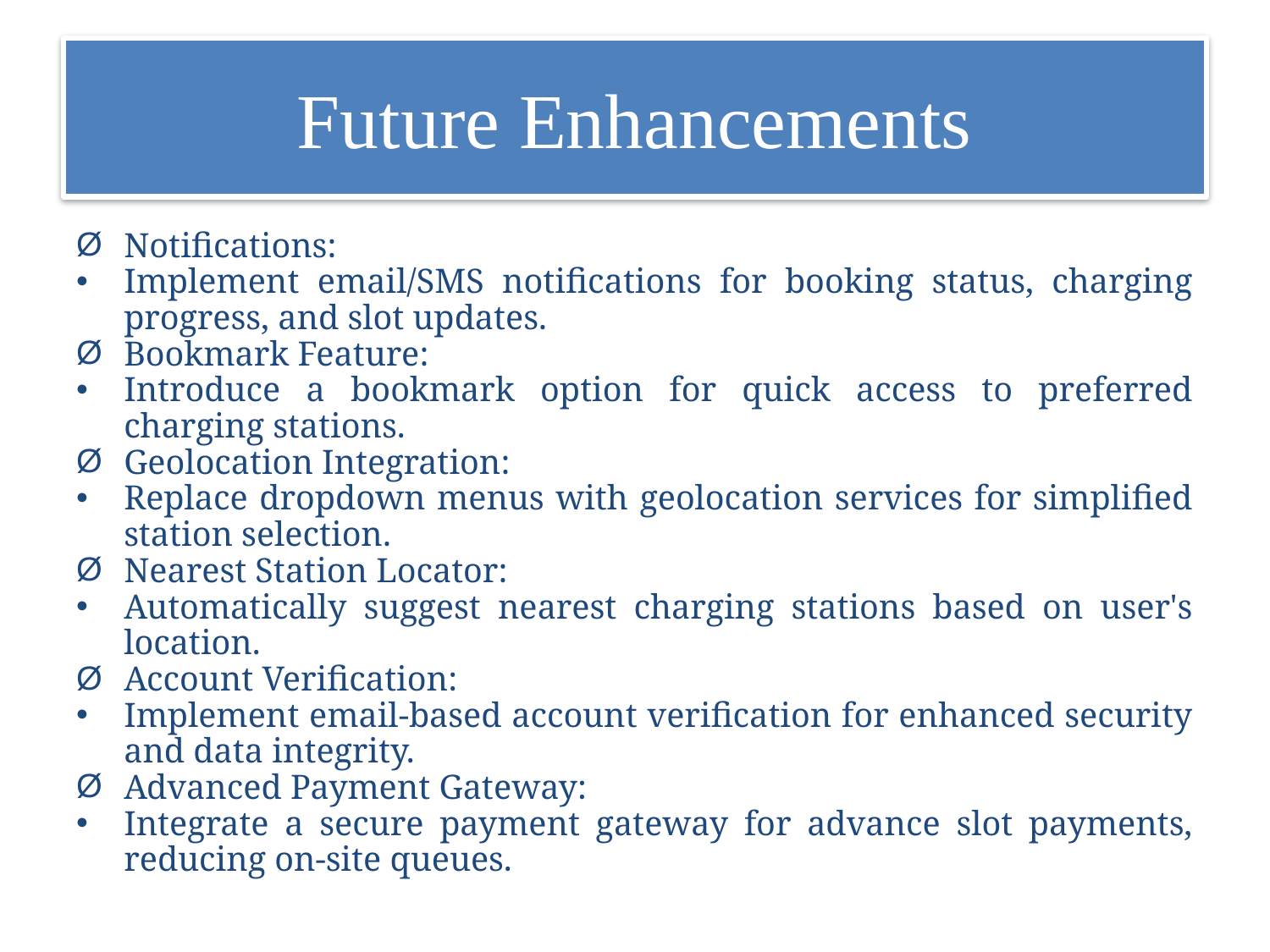

# Future Enhancements
Notifications:
Implement email/SMS notifications for booking status, charging progress, and slot updates.
Bookmark Feature:
Introduce a bookmark option for quick access to preferred charging stations.
Geolocation Integration:
Replace dropdown menus with geolocation services for simplified station selection.
Nearest Station Locator:
Automatically suggest nearest charging stations based on user's location.
Account Verification:
Implement email-based account verification for enhanced security and data integrity.
Advanced Payment Gateway:
Integrate a secure payment gateway for advance slot payments, reducing on-site queues.